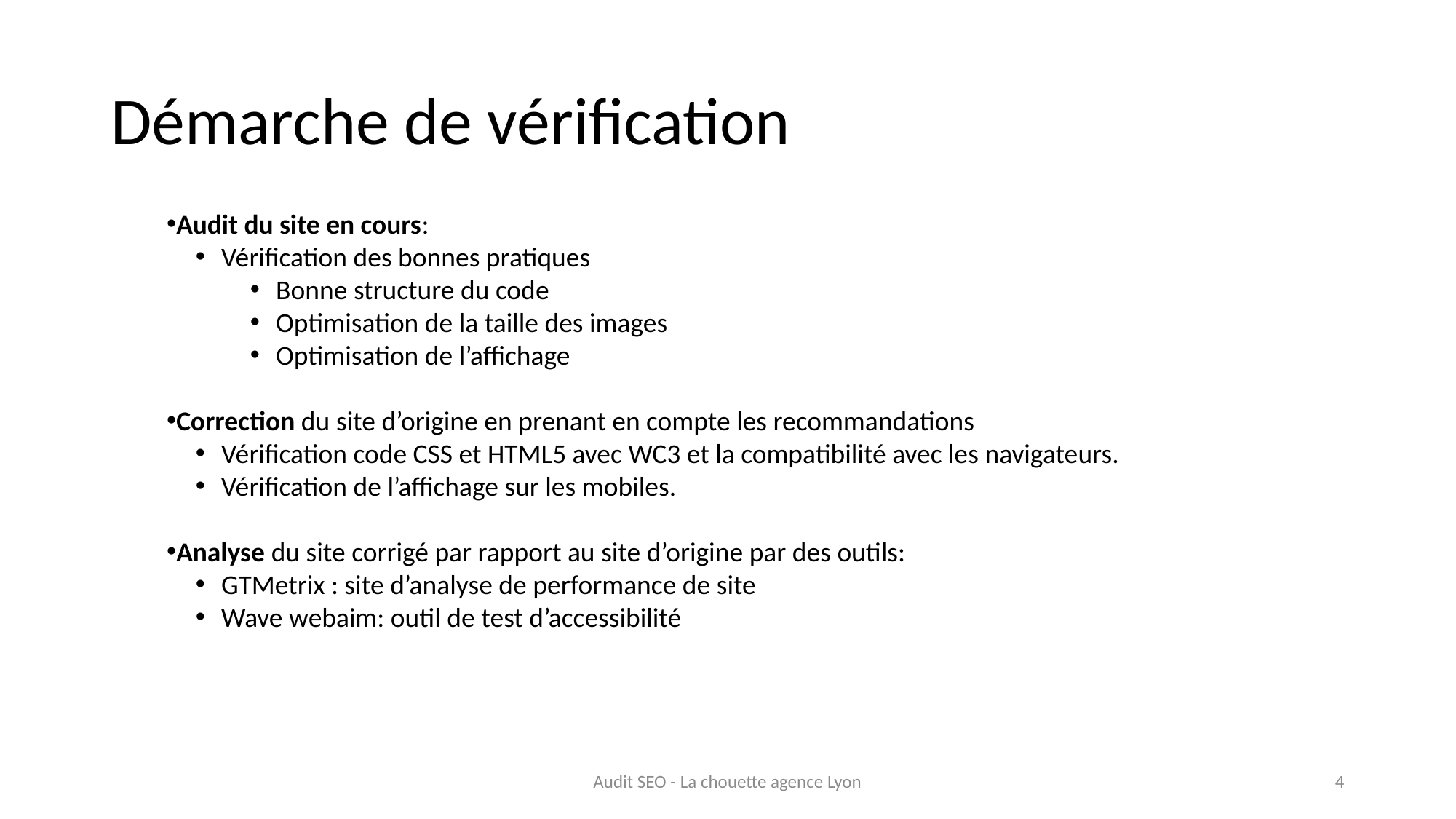

# Démarche de vérification

Audit du site en cours:
Vérification des bonnes pratiques
Bonne structure du code
Optimisation de la taille des images
Optimisation de l’affichage

Correction du site d’origine en prenant en compte les recommandations
Vérification code CSS et HTML5 avec WC3 et la compatibilité avec les navigateurs.
Vérification de l’affichage sur les mobiles.

Analyse du site corrigé par rapport au site d’origine par des outils:
GTMetrix : site d’analyse de performance de site
Wave webaim: outil de test d’accessibilité

Audit SEO - La chouette agence Lyon
4